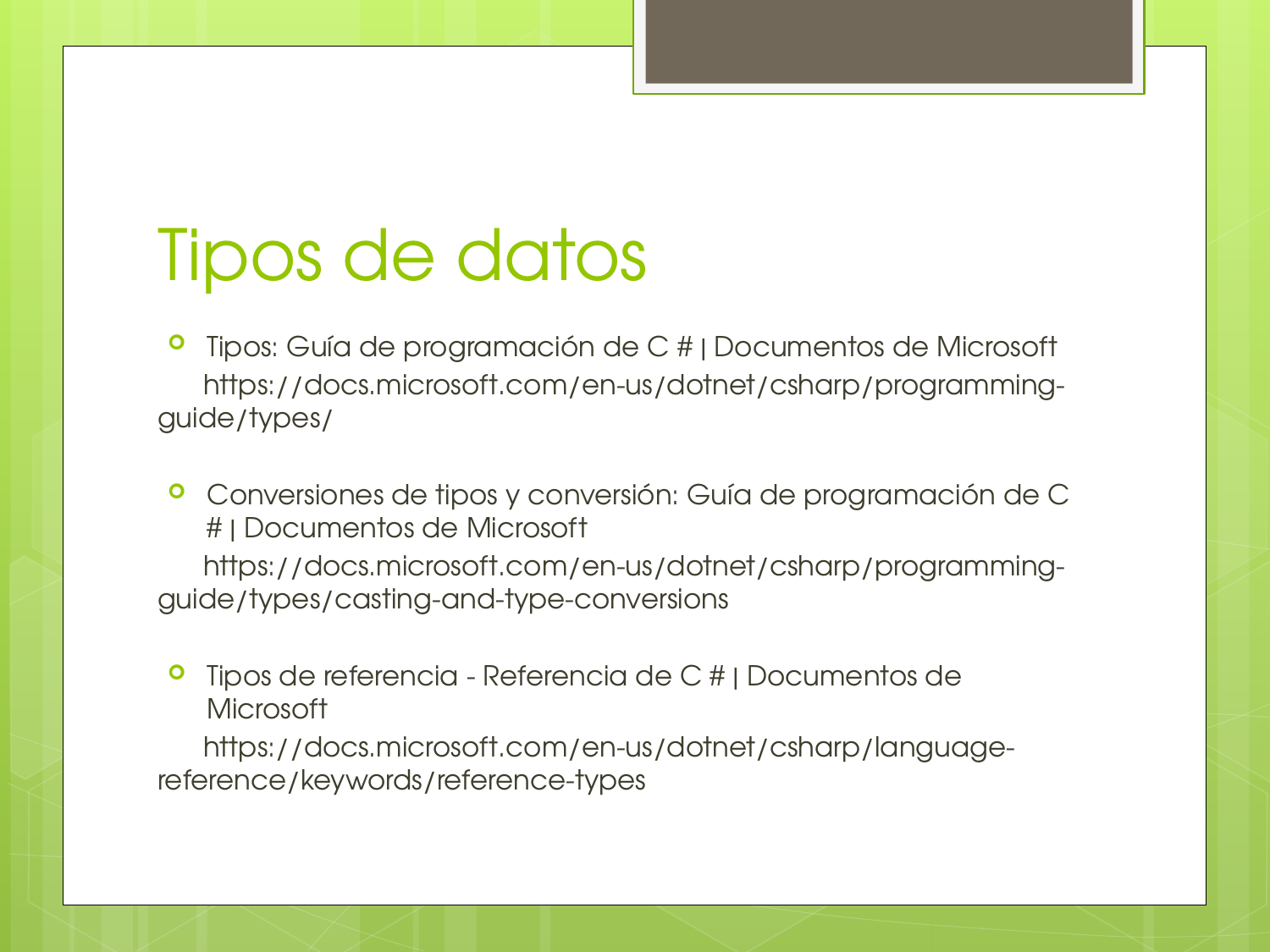

# Tipos de datos
Tipos: Guía de programación de C # | Documentos de Microsoft
      https://docs.microsoft.com/en-us/dotnet/csharp/programming-guide/types/

Conversiones de tipos y conversión: Guía de programación de C # | Documentos de Microsoft
      https://docs.microsoft.com/en-us/dotnet/csharp/programming-guide/types/casting-and-type-conversions

Tipos de referencia - Referencia de C # | Documentos de Microsoft
      https://docs.microsoft.com/en-us/dotnet/csharp/language-reference/keywords/reference-types